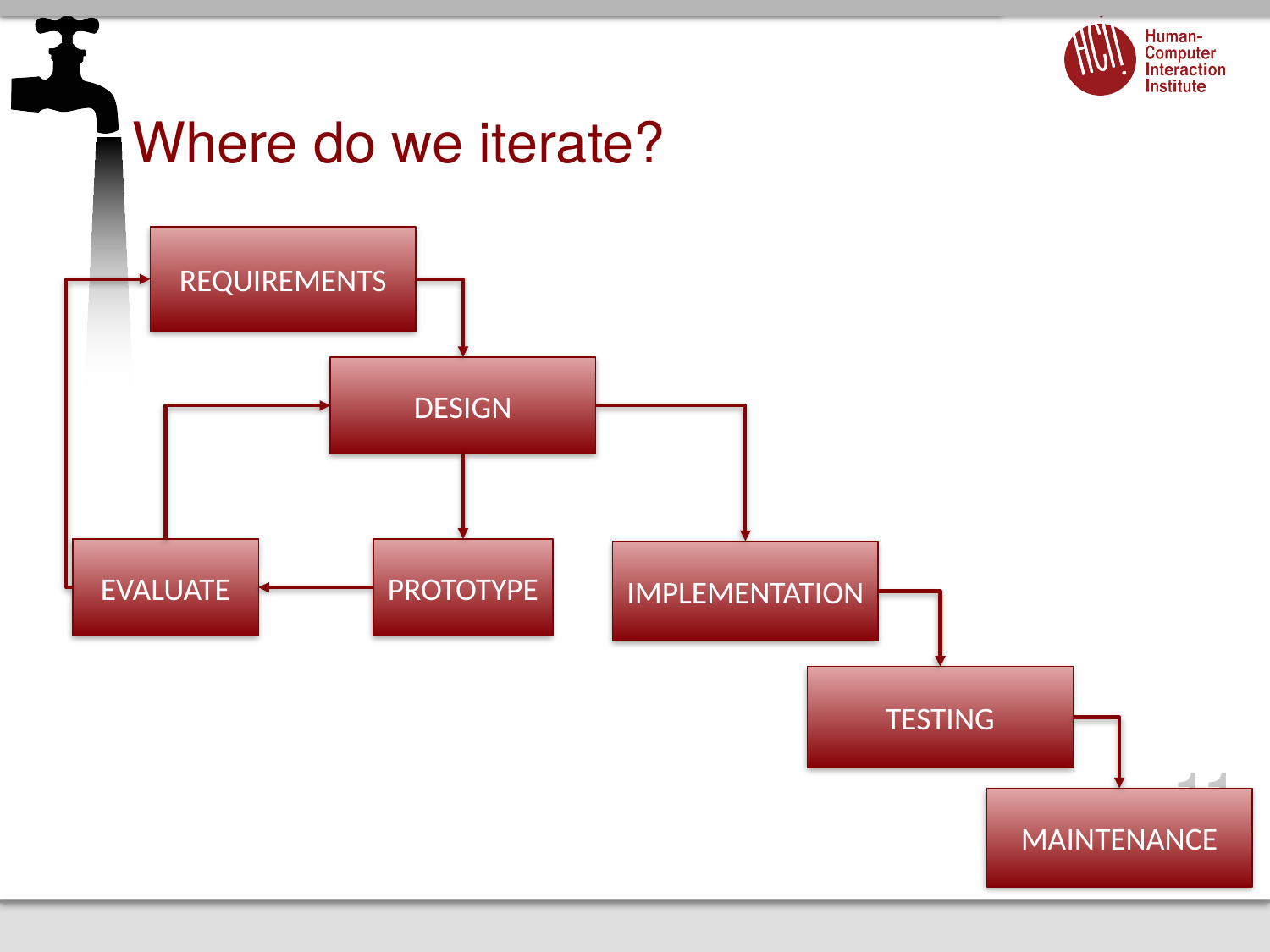

# Where do we iterate?
REQUIREMENTS
DESIGN
EVALUATE
PROTOTYPE
IMPLEMENTATION
TESTING
11
MAINTENANCE
3/2/17